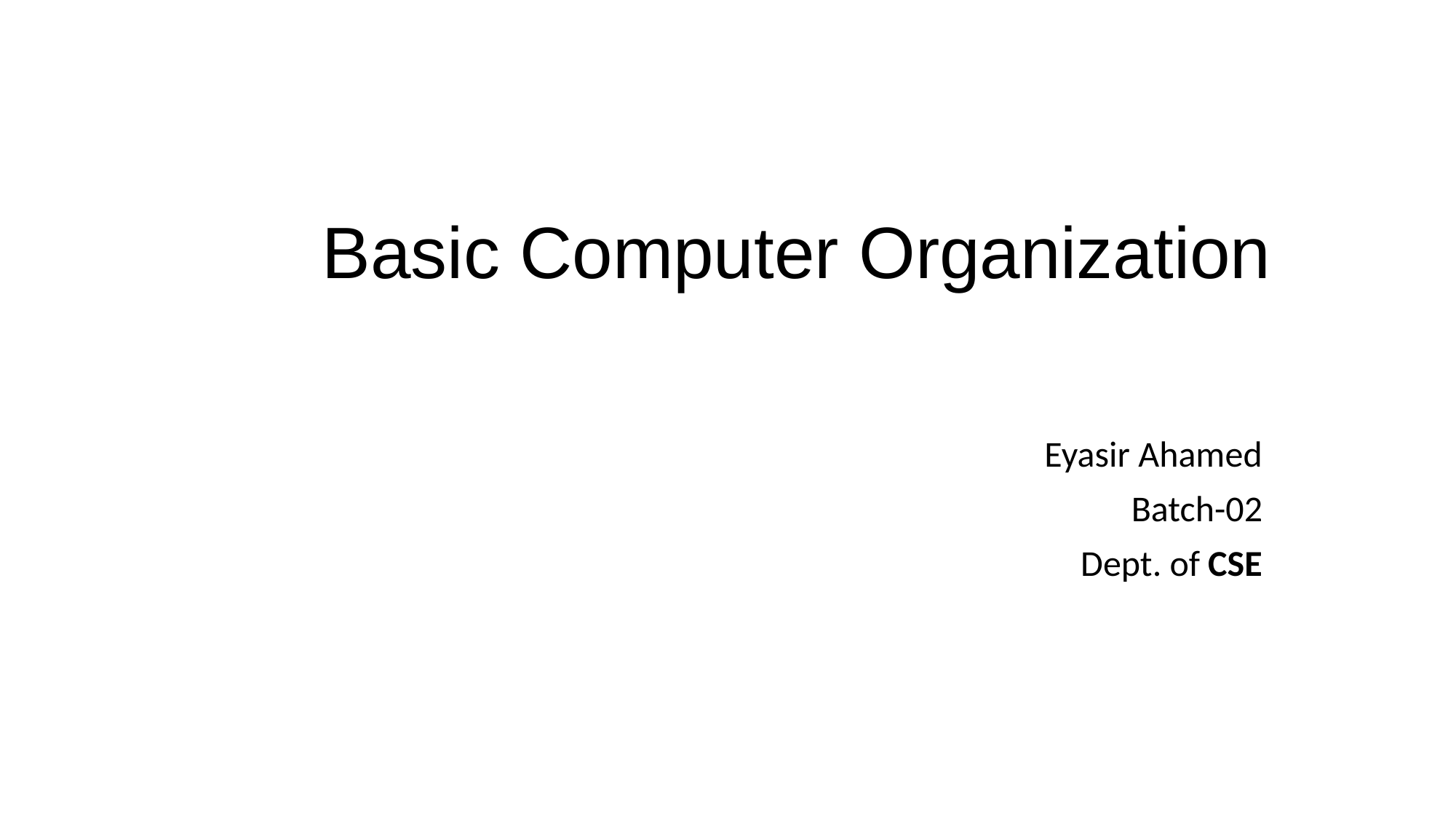

# Basic Computer Organization
Eyasir Ahamed
Batch-02
Dept. of CSE